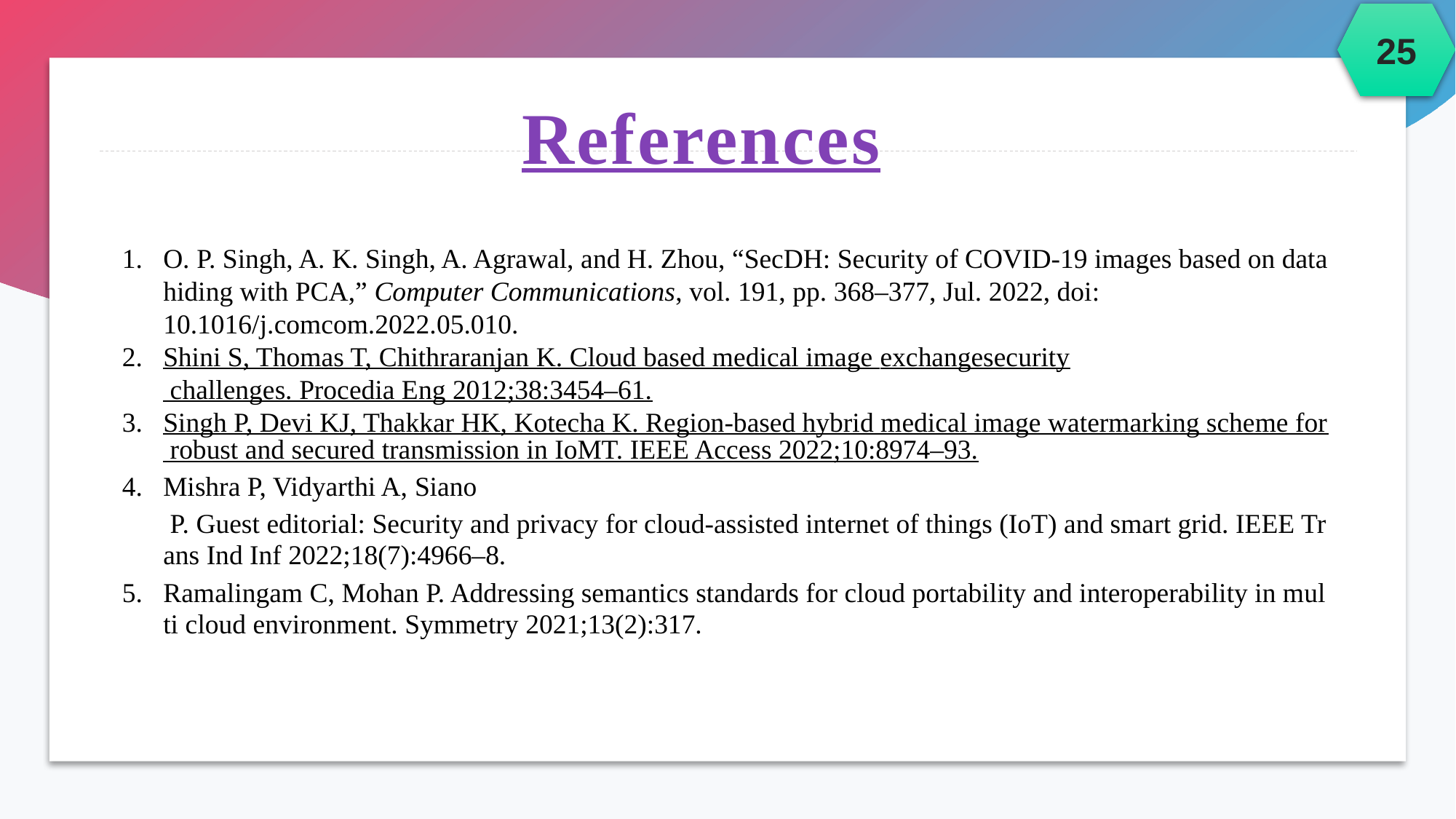

25
References
O. P. Singh, A. K. Singh, A. Agrawal, and H. Zhou, “SecDH: Security of COVID-19 images based on data hiding with PCA,” Computer Communications, vol. 191, pp. 368–377, Jul. 2022, doi: 10.1016/j.comcom.2022.05.010.
Shini S, Thomas T, Chithraranjan K. Cloud based medical image exchangesecurity challenges. Procedia Eng 2012;38:3454–61.
Singh P, Devi KJ, Thakkar HK, Kotecha K. Region-based hybrid medical image watermarking scheme for robust and secured transmission in IoMT. IEEE Access 2022;10:8974–93.
Mishra P, Vidyarthi A, Siano P. Guest editorial: Security and privacy for cloud-assisted internet of things (IoT) and smart grid. IEEE Trans Ind Inf 2022;18(7):4966–8.
Ramalingam C, Mohan P. Addressing semantics standards for cloud portability and interoperability in multi cloud environment. Symmetry 2021;13(2):317.